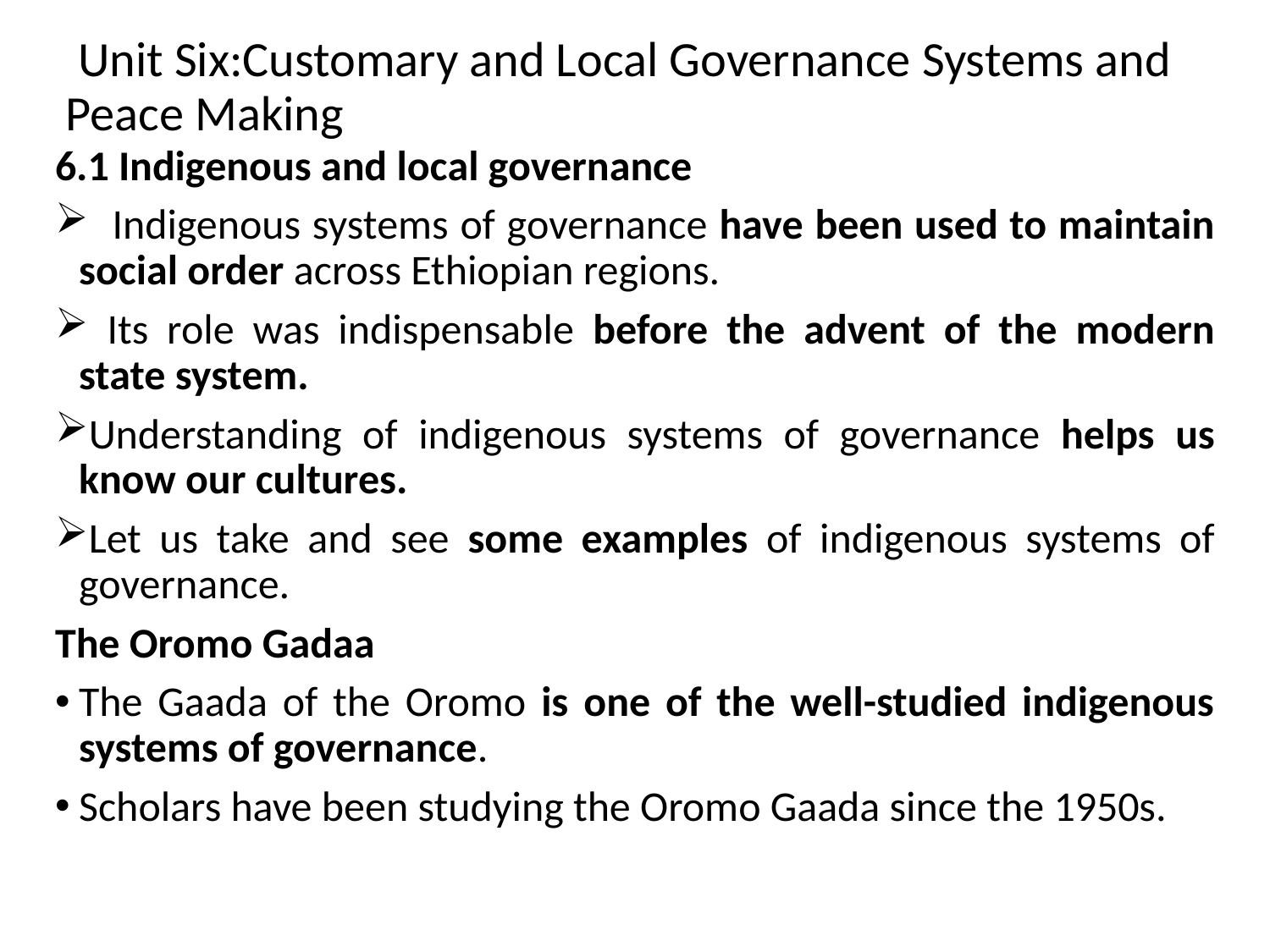

# Unit Six:Customary and Local Governance Systems and Peace Making
6.1 Indigenous and local governance
  Indigenous systems of governance have been used to maintain social order across Ethiopian regions.
 Its role was indispensable before the advent of the modern state system.
Understanding of indigenous systems of governance helps us know our cultures.
Let us take and see some examples of indigenous systems of governance.
The Oromo Gadaa
The Gaada of the Oromo is one of the well-studied indigenous systems of governance.
Scholars have been studying the Oromo Gaada since the 1950s.